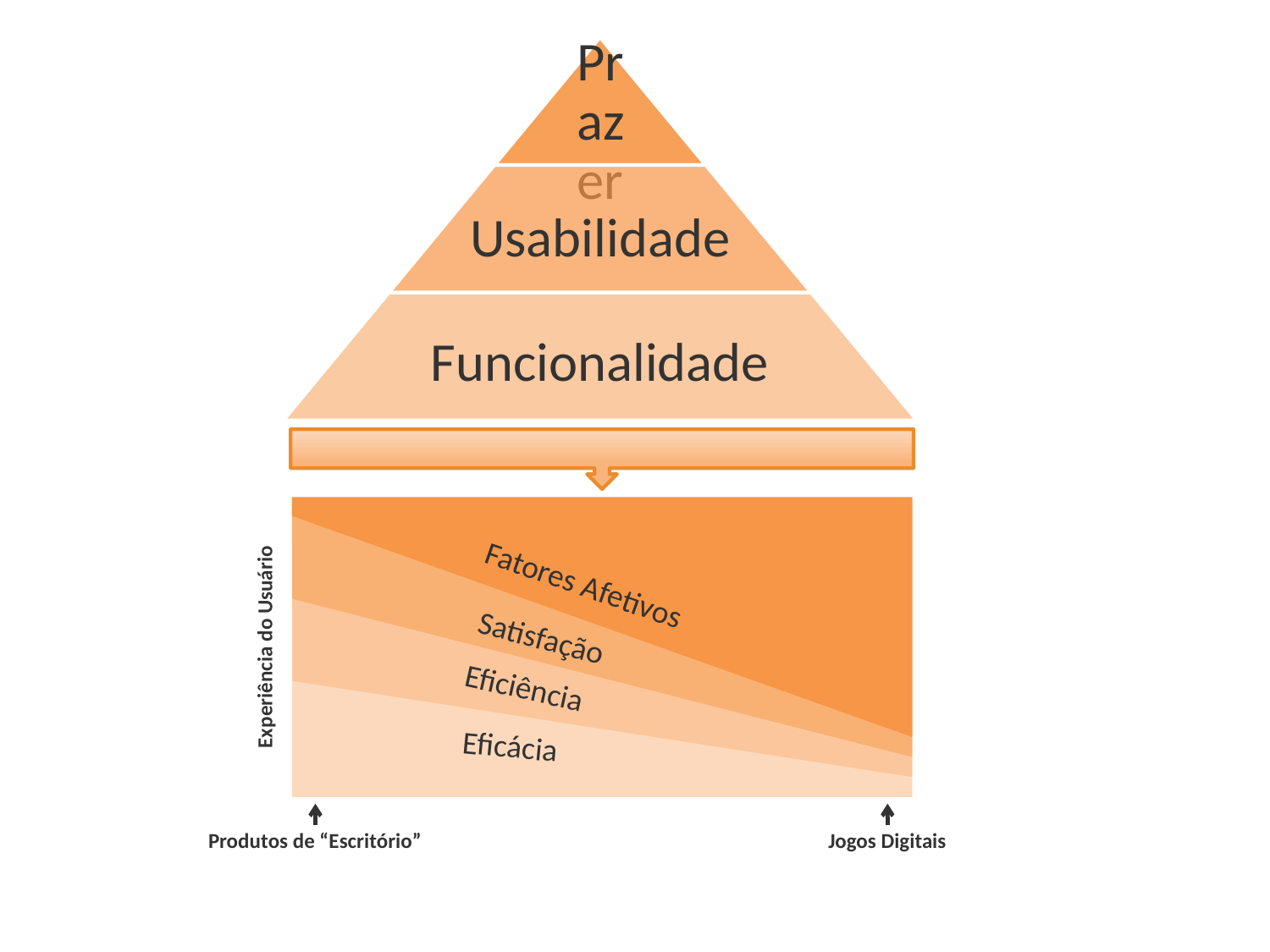

Prazer
Usabilidade
Funcionalidade

Fatores Afetivos
Satisfação
Experiência do Usuário
Eficiência
Eficácia
Produtos de “Escritório”
Jogos Digitais